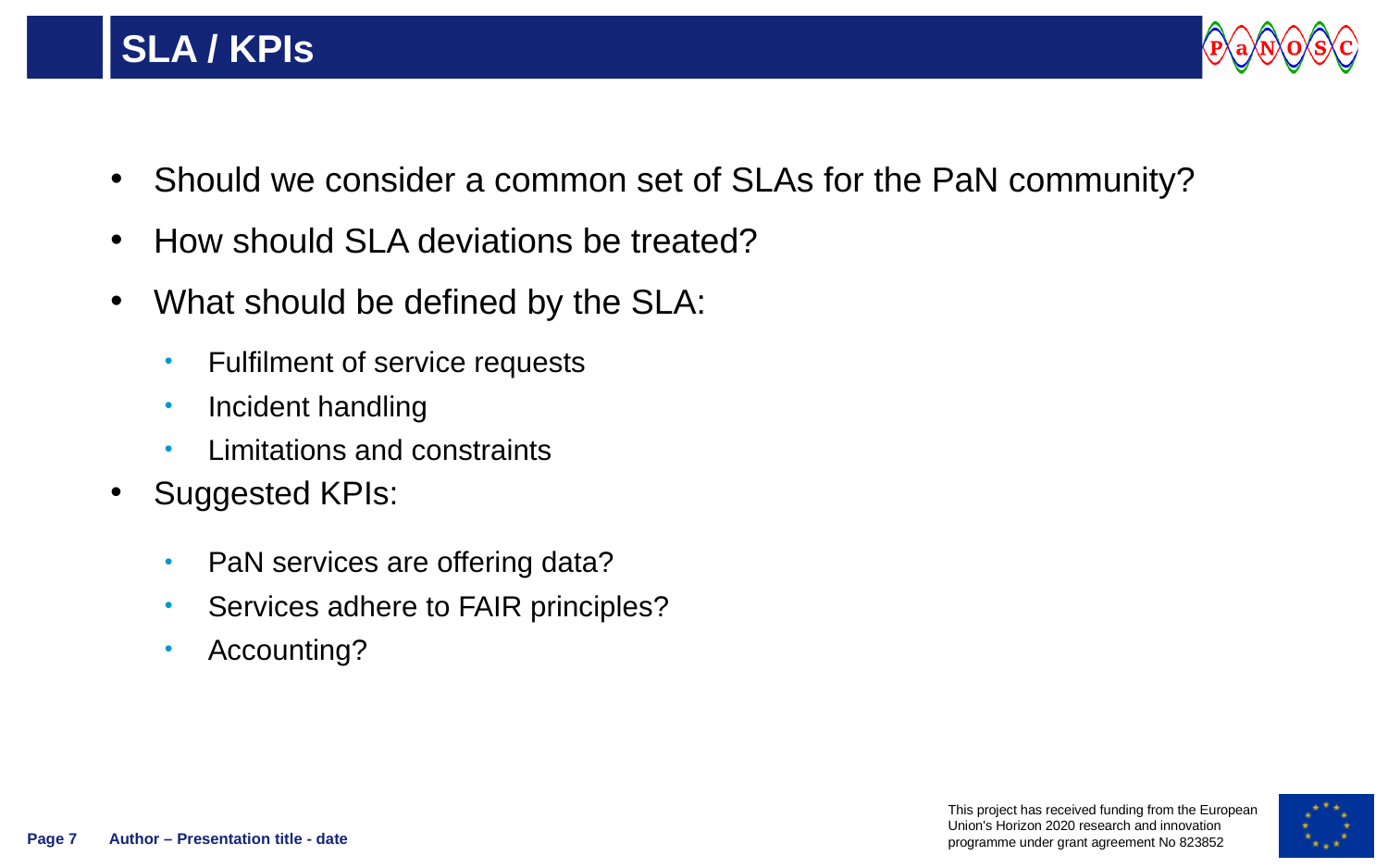

# SLA / KPIs

Should we consider a common set of SLAs for the PaN community?
How should SLA deviations be treated?
What should be defined by the SLA:
Fulfilment of service requests
Incident handling
Limitations and constraints
Suggested KPIs:
PaN services are offering data?
Services adhere to FAIR principles?
Accounting?

Page 7
Author – Presentation title - date